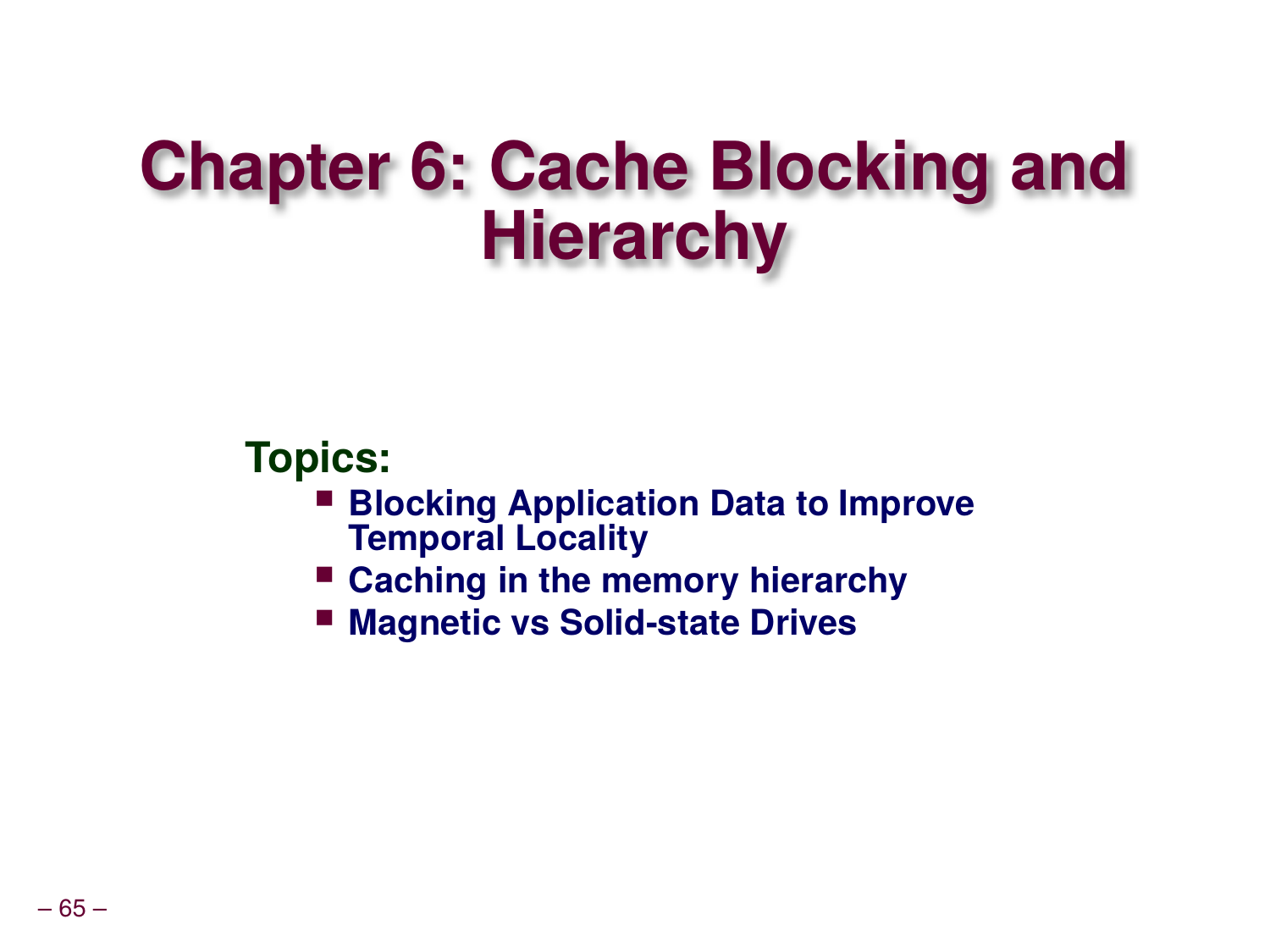

# Chapter 6: Cache Blocking and Hierarchy
Topics:
Blocking Application Data to Improve Temporal Locality
Caching in the memory hierarchy
Magnetic vs Solid-state Drives